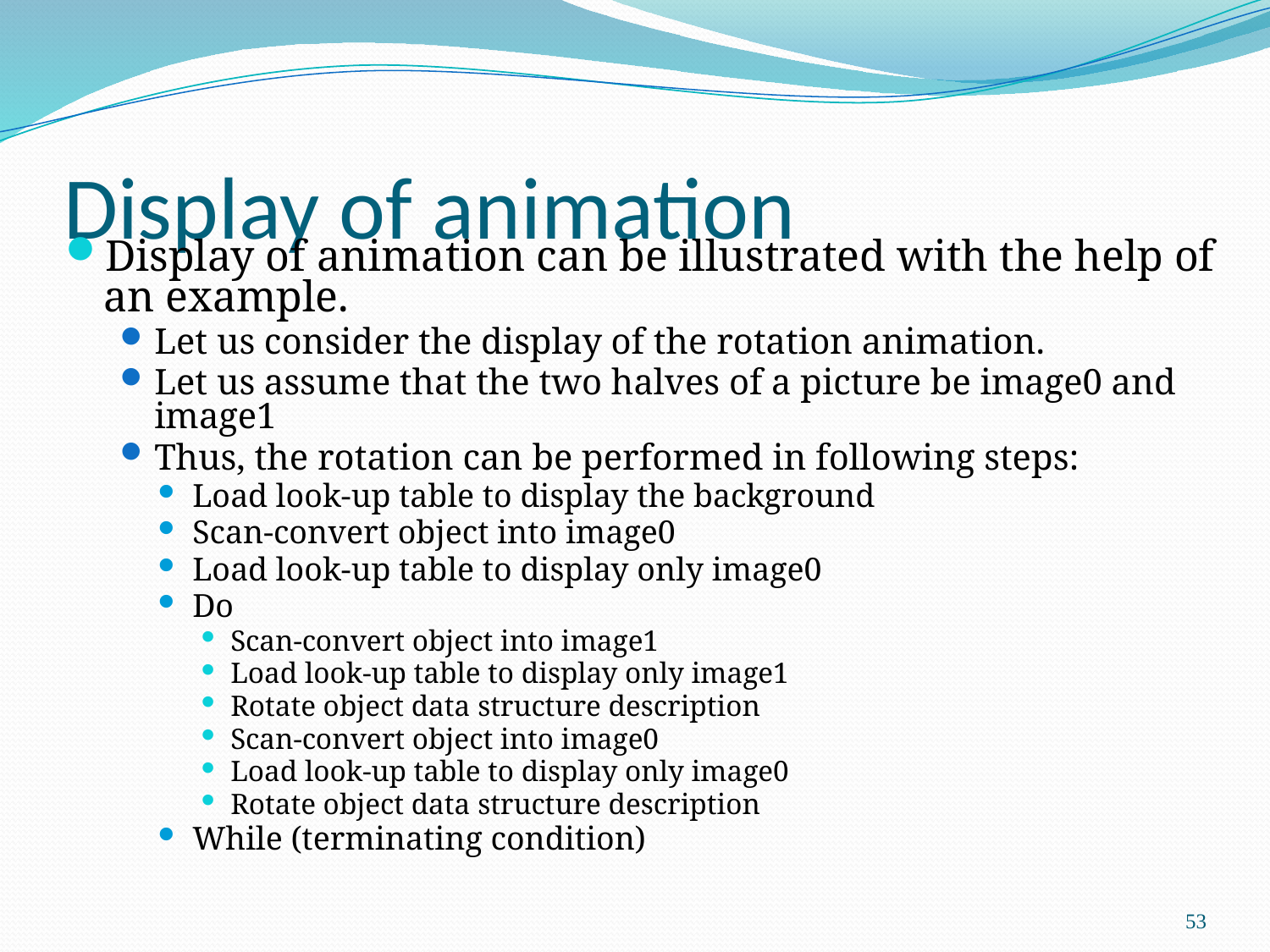

# Display of animation
Display of animation can be illustrated with the help of an example.
Let us consider the display of the rotation animation.
Let us assume that the two halves of a picture be image0 and image1
Thus, the rotation can be performed in following steps:
Load look-up table to display the background
Scan-convert object into image0
Load look-up table to display only image0
Do
Scan-convert object into image1
Load look-up table to display only image1
Rotate object data structure description
Scan-convert object into image0
Load look-up table to display only image0
Rotate object data structure description
While (terminating condition)
53